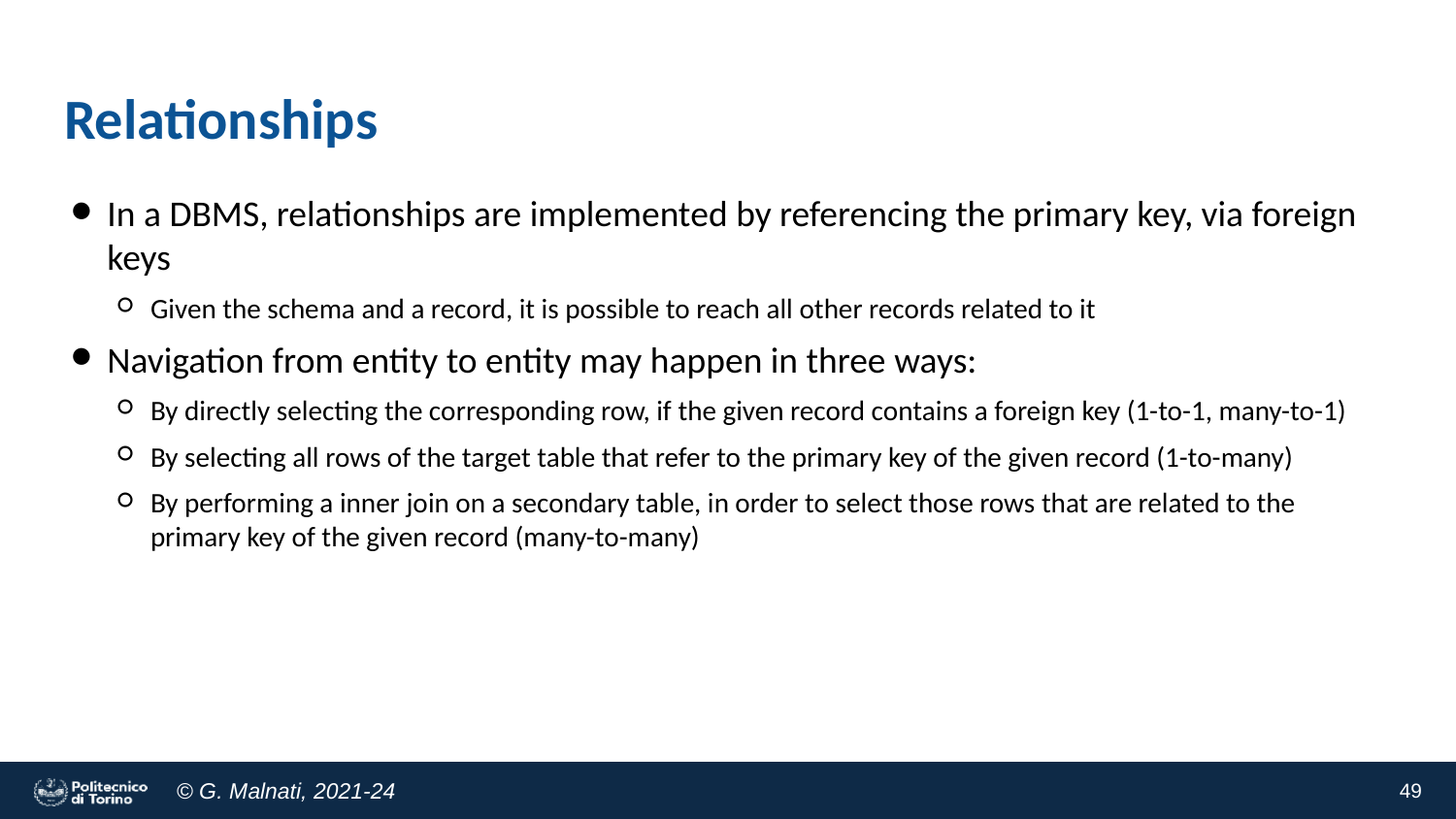

# Relationships
In a DBMS, relationships are implemented by referencing the primary key, via foreign keys
Given the schema and a record, it is possible to reach all other records related to it
Navigation from entity to entity may happen in three ways:
By directly selecting the corresponding row, if the given record contains a foreign key (1-to-1, many-to-1)
By selecting all rows of the target table that refer to the primary key of the given record (1-to-many)
By performing a inner join on a secondary table, in order to select those rows that are related to the primary key of the given record (many-to-many)
49